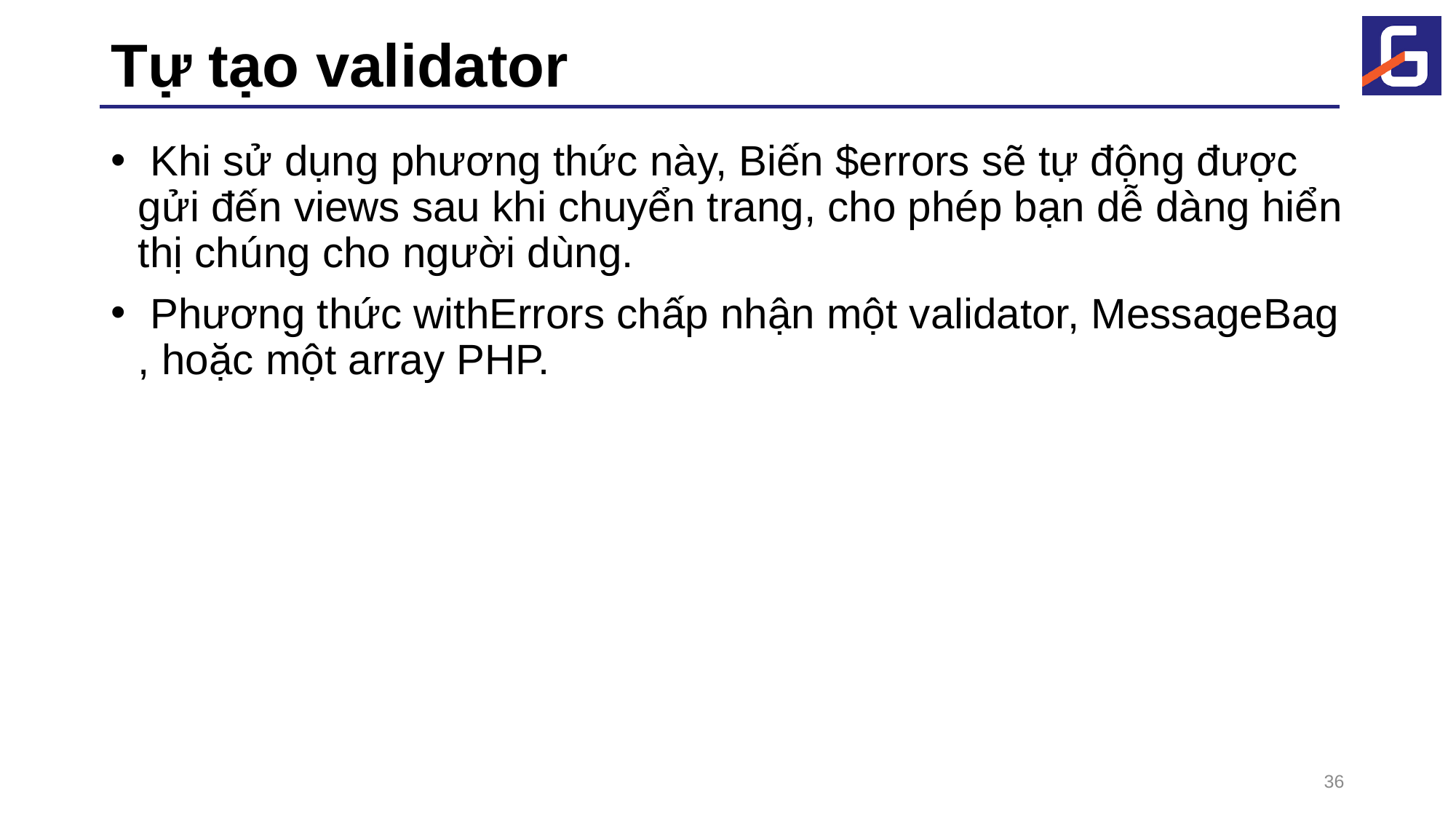

# Tự tạo validator
 Khi sử dụng phương thức này, Biến $errors sẽ tự động được gửi đến views sau khi chuyển trang, cho phép bạn dễ dàng hiển thị chúng cho người dùng.
 Phương thức withErrors chấp nhận một validator, MessageBag , hoặc một array PHP.
36